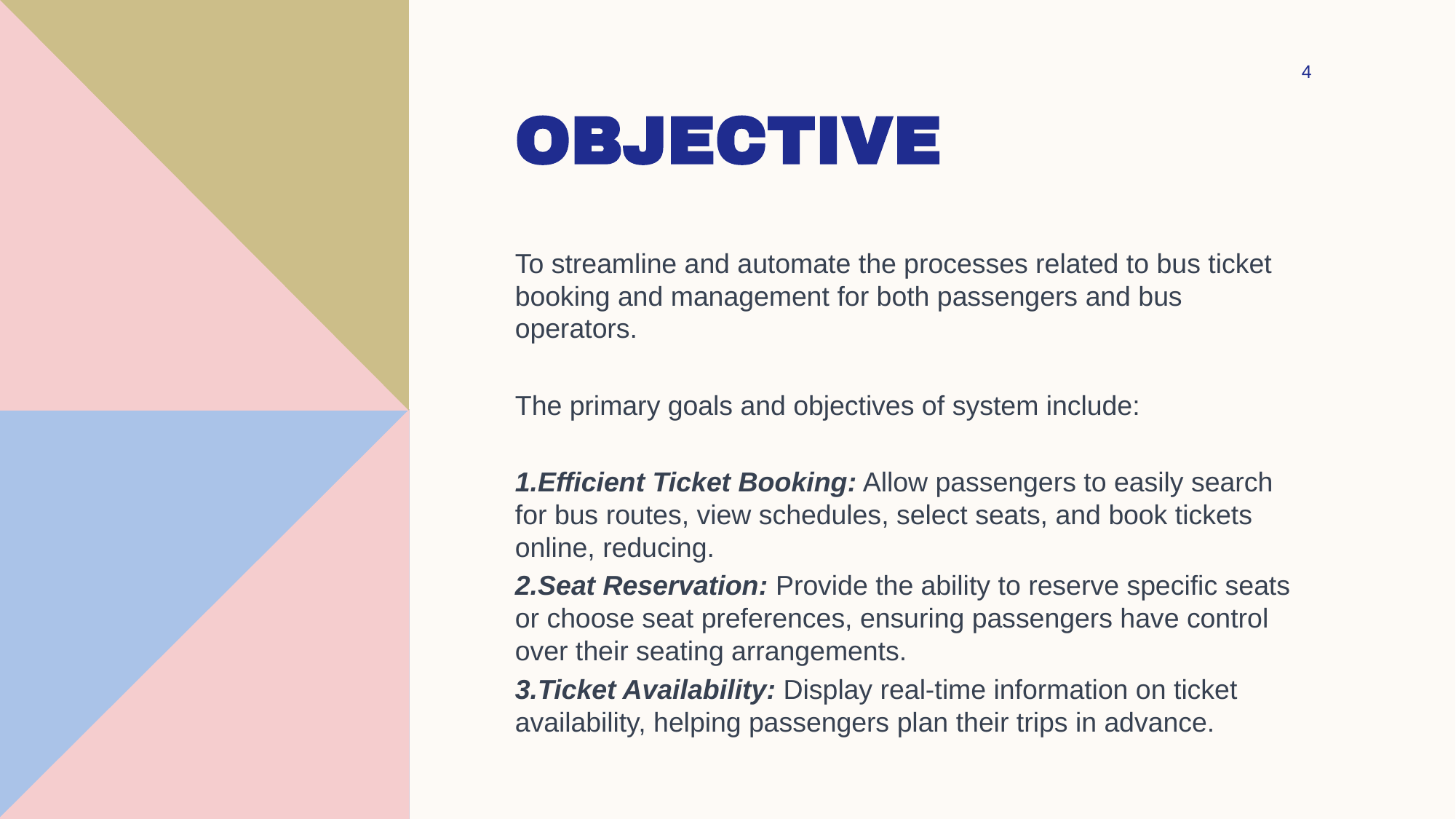

4
# Objective
To streamline and automate the processes related to bus ticket booking and management for both passengers and bus operators.

The primary goals and objectives of system include:

Efficient Ticket Booking: Allow passengers to easily search for bus routes, view schedules, select seats, and book tickets online, reducing.
Seat Reservation: Provide the ability to reserve specific seats or choose seat preferences, ensuring passengers have control over their seating arrangements.
Ticket Availability: Display real-time information on ticket availability, helping passengers plan their trips in advance.